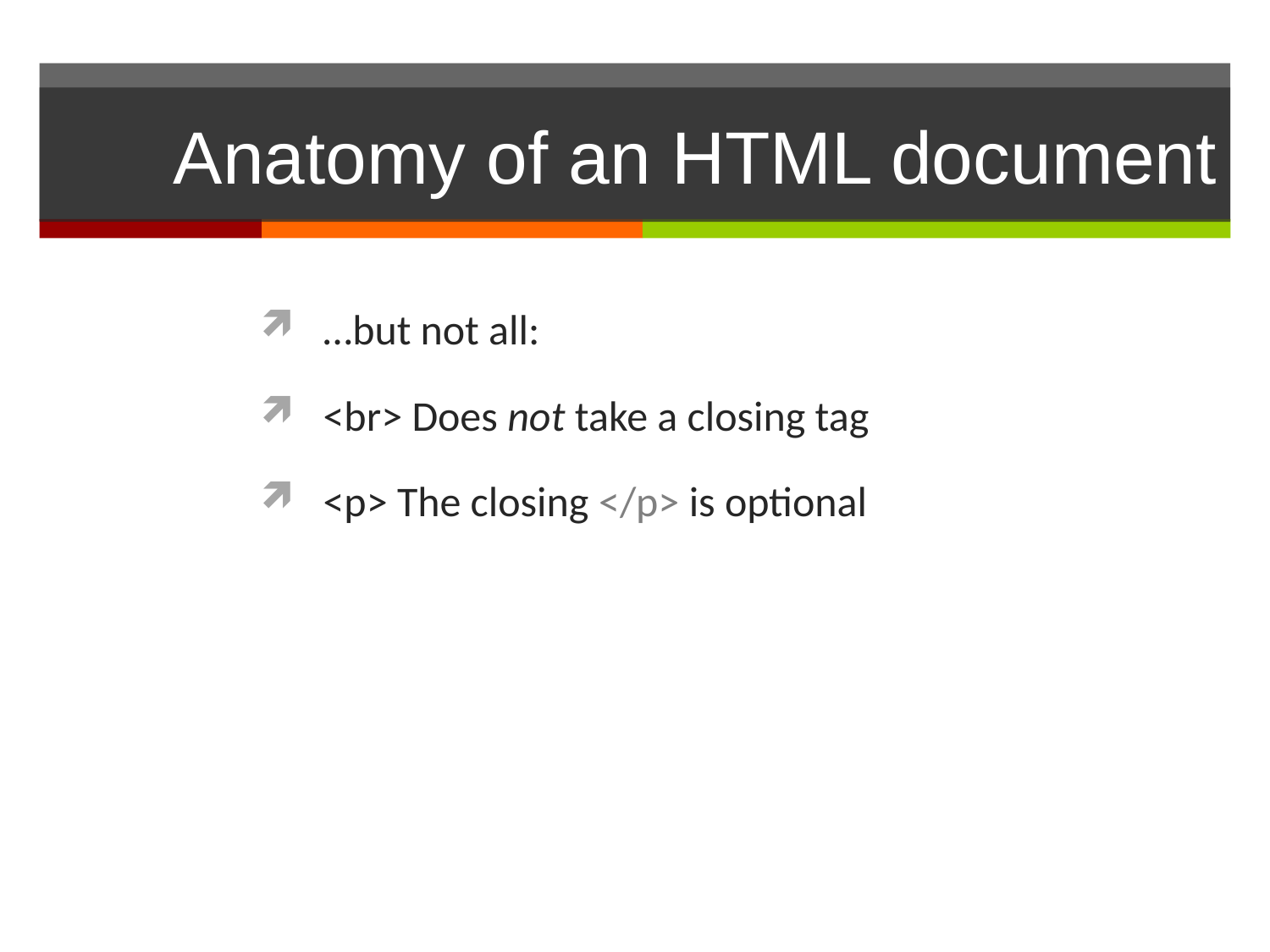

# Anatomy of an HTML document
…but not all:
<br> Does not take a closing tag
<p> The closing </p> is optional